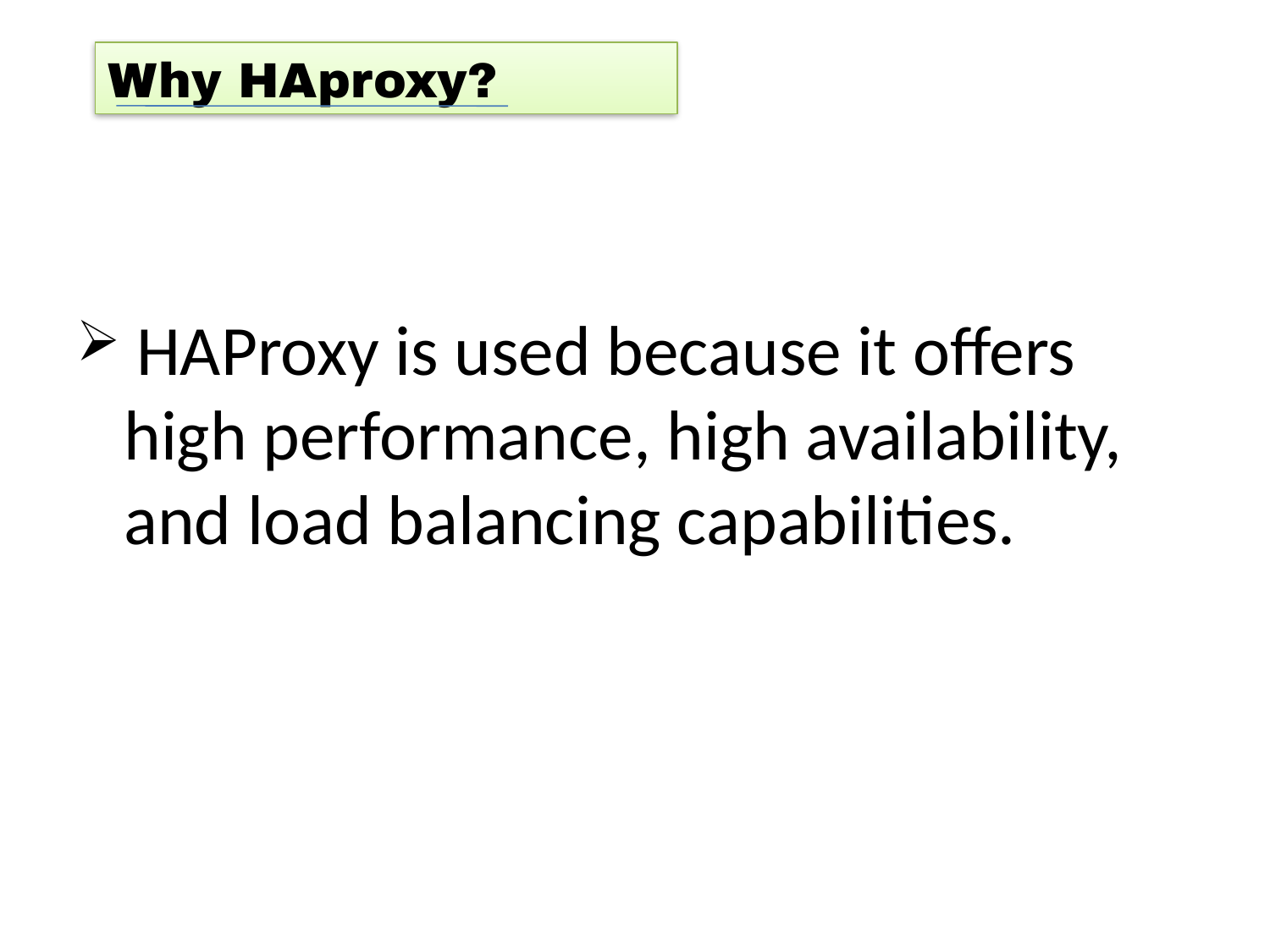

Why HAproxy?

 HAProxy is used because it offers high performance, high availability, and load balancing capabilities.